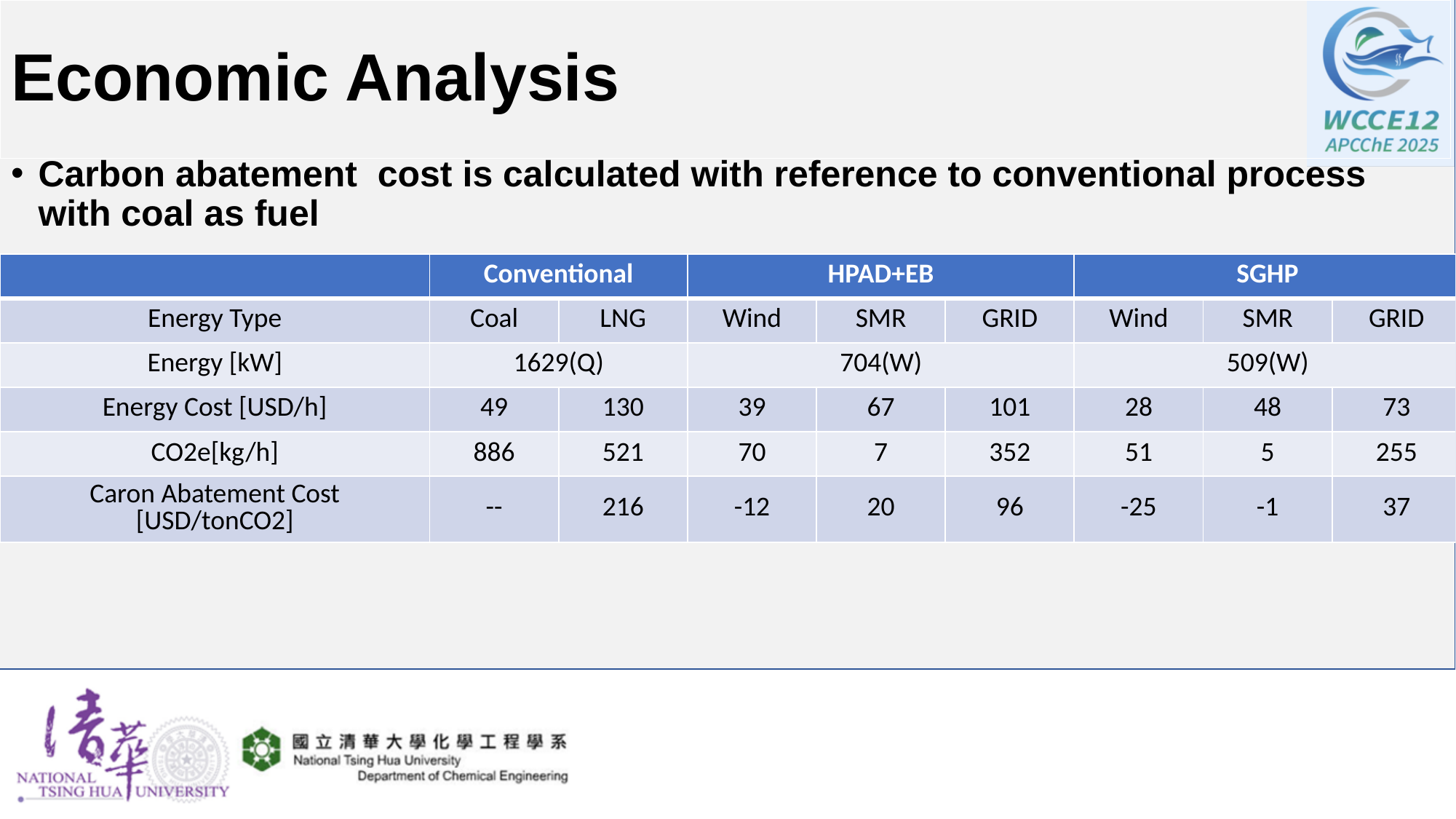

# Economic Analysis
Carbon abatement  cost is calculated with reference to conventional process with coal as fuel
|  | Conventional |  | HPAD+EB |  |  | SGHP |  |  |
| --- | --- | --- | --- | --- | --- | --- | --- | --- |
| Energy Type | Coal | LNG | Wind | SMR | GRID | Wind | SMR | GRID |
| Energy [kW] | 1629(Q) |  | 704(W) |  |  | 509(W) |  |  |
| Energy Cost [USD/h] | 49 | 130 | 39 | 67 | 101 | 28 | 48 | 73 |
| CO2e[kg/h] | 886 | 521 | 70 | 7 | 352 | 51 | 5 | 255 |
| Caron Abatement Cost [USD/tonCO2] | -- | 216 | -12 | 20 | 96 | -25 | -1 | 37 |
27